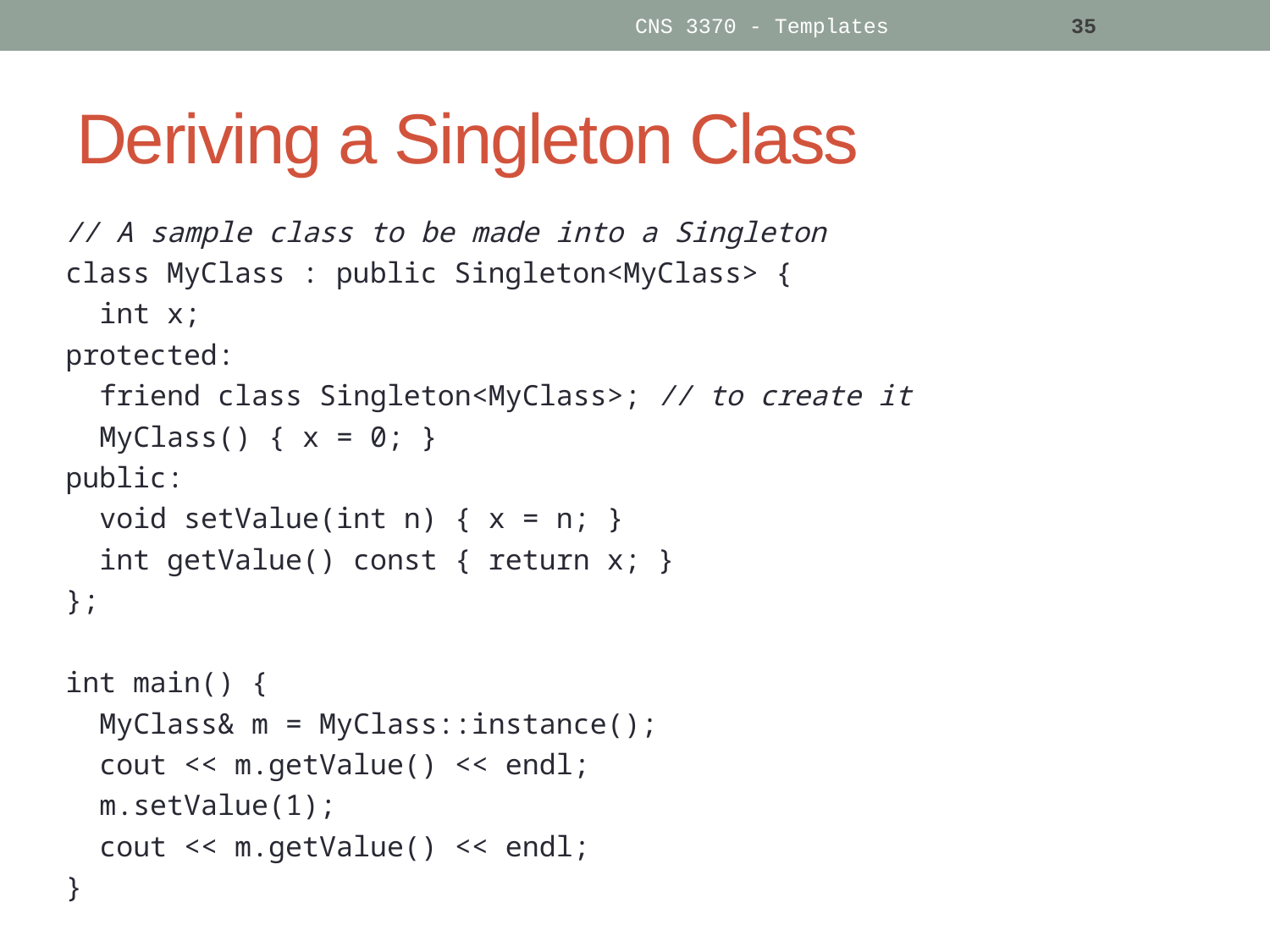

CNS 3370 - Templates
35
# Deriving a Singleton Class
// A sample class to be made into a Singleton
class MyClass : public Singleton<MyClass> {
  int x;
protected:
  friend class Singleton<MyClass>; // to create it
  MyClass() { x = 0; }
public:
  void setValue(int n) { x = n; }
  int getValue() const { return x; }
};

int main() {
  MyClass& m = MyClass::instance();
  cout << m.getValue() << endl;
  m.setValue(1);
  cout << m.getValue() << endl;
}